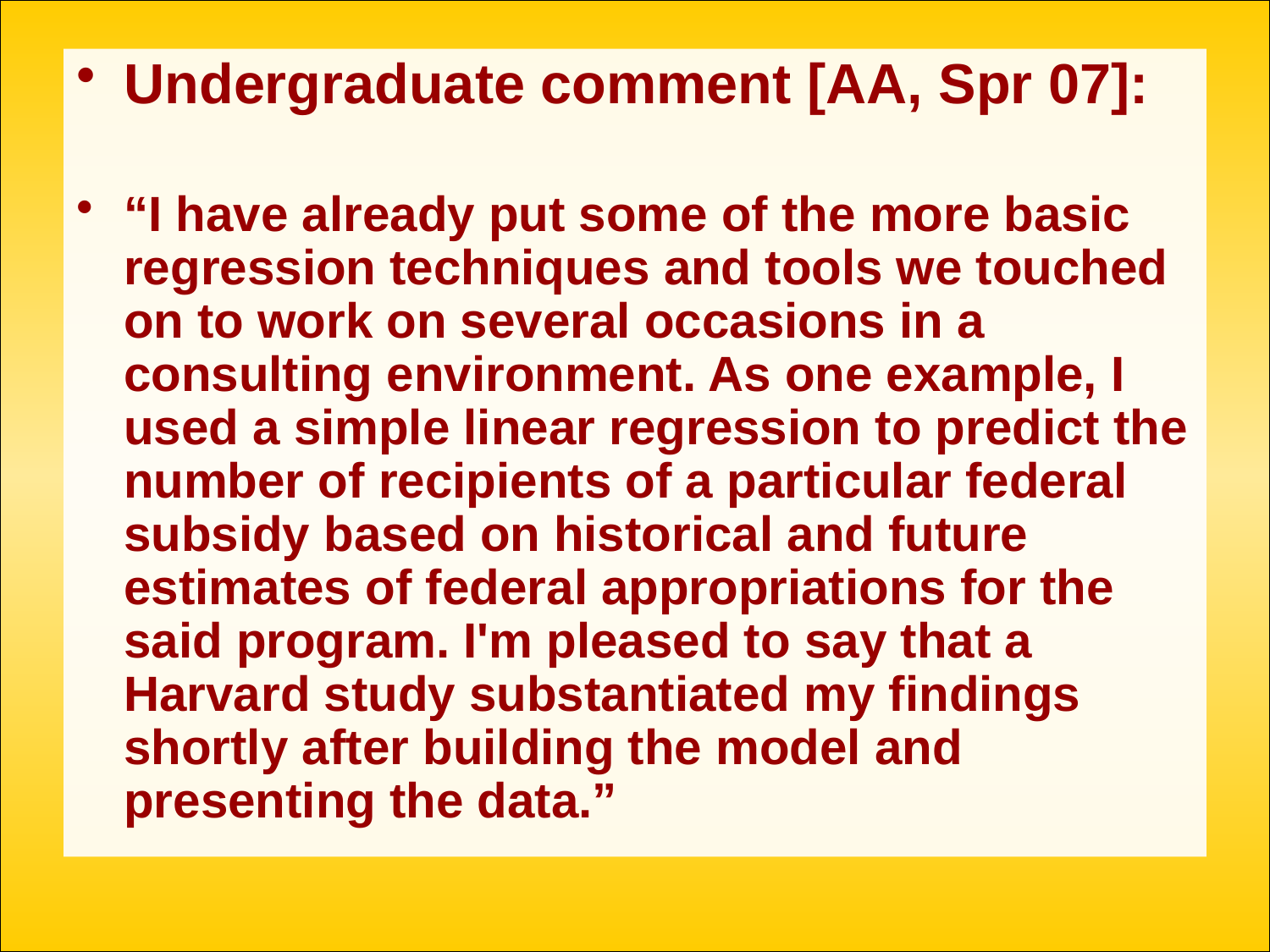

Undergraduate comment [AA, Spr 07]:

“I have already put some of the more basic regression techniques and tools we touched on to work on several occasions in a consulting environment. As one example, I used a simple linear regression to predict the number of recipients of a particular federal subsidy based on historical and future estimates of federal appropriations for the said program. I'm pleased to say that a Harvard study substantiated my findings shortly after building the model and presenting the data.”
57
#